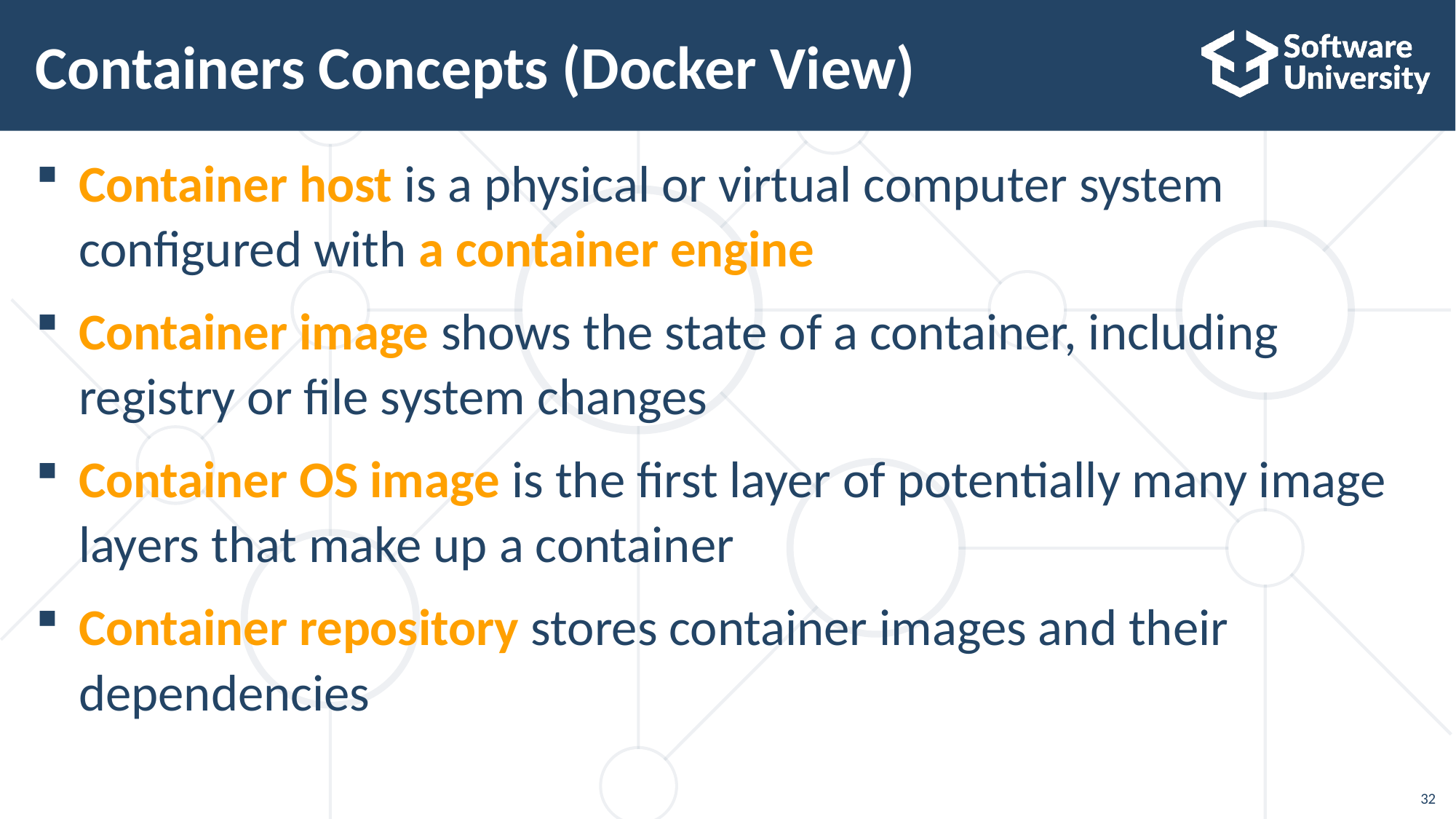

# Containers Concepts (Docker View)
Container host is a physical or virtual computer system configured with a container engine
Container image shows the state of a container, including registry or file system changes
Container OS image is the first layer of potentially many image layers that make up a container
Container repository stores container images and their dependencies
32